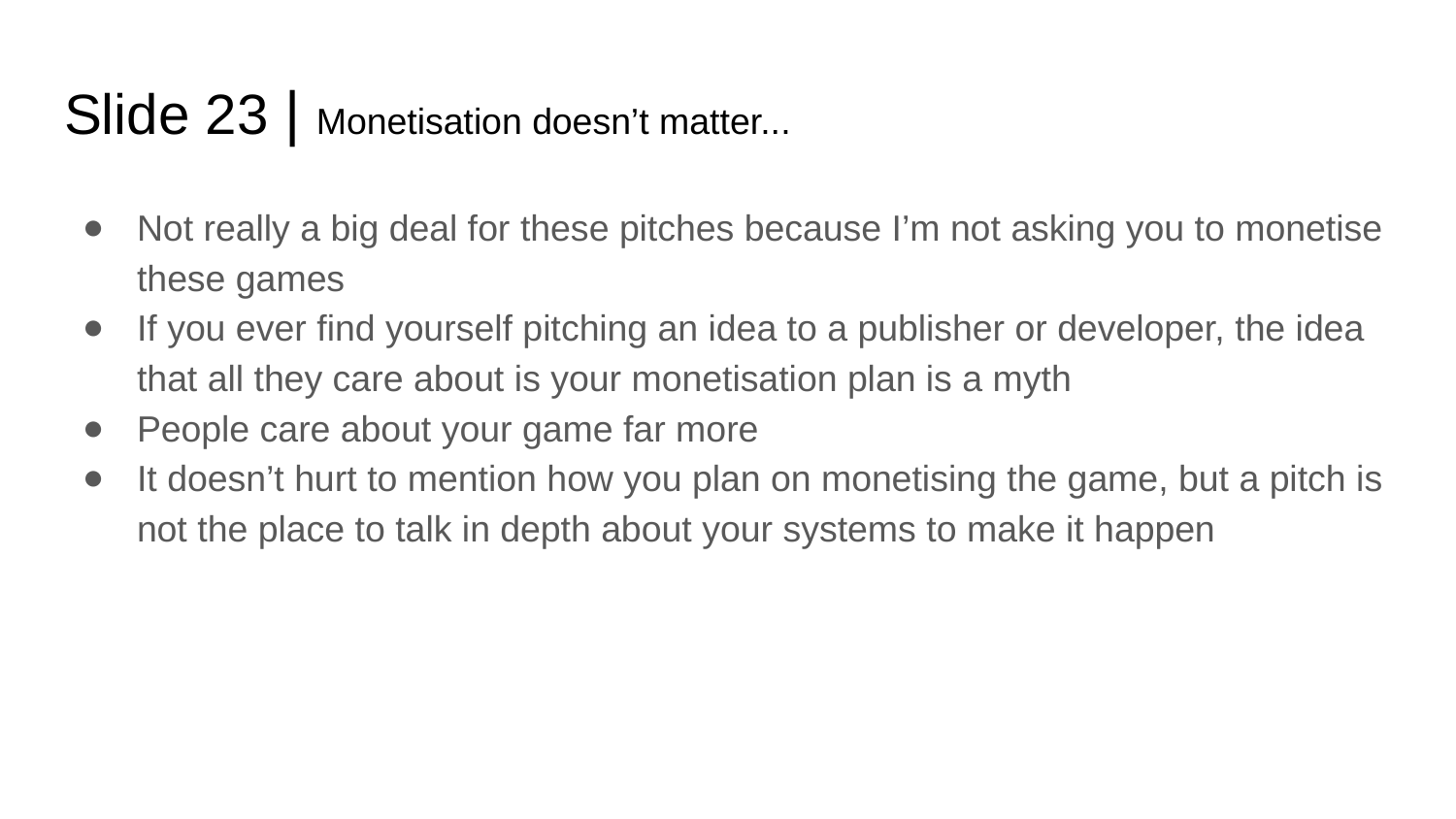

# Slide 23 | Monetisation doesn’t matter...
Not really a big deal for these pitches because I’m not asking you to monetise these games
If you ever find yourself pitching an idea to a publisher or developer, the idea that all they care about is your monetisation plan is a myth
People care about your game far more
It doesn’t hurt to mention how you plan on monetising the game, but a pitch is not the place to talk in depth about your systems to make it happen